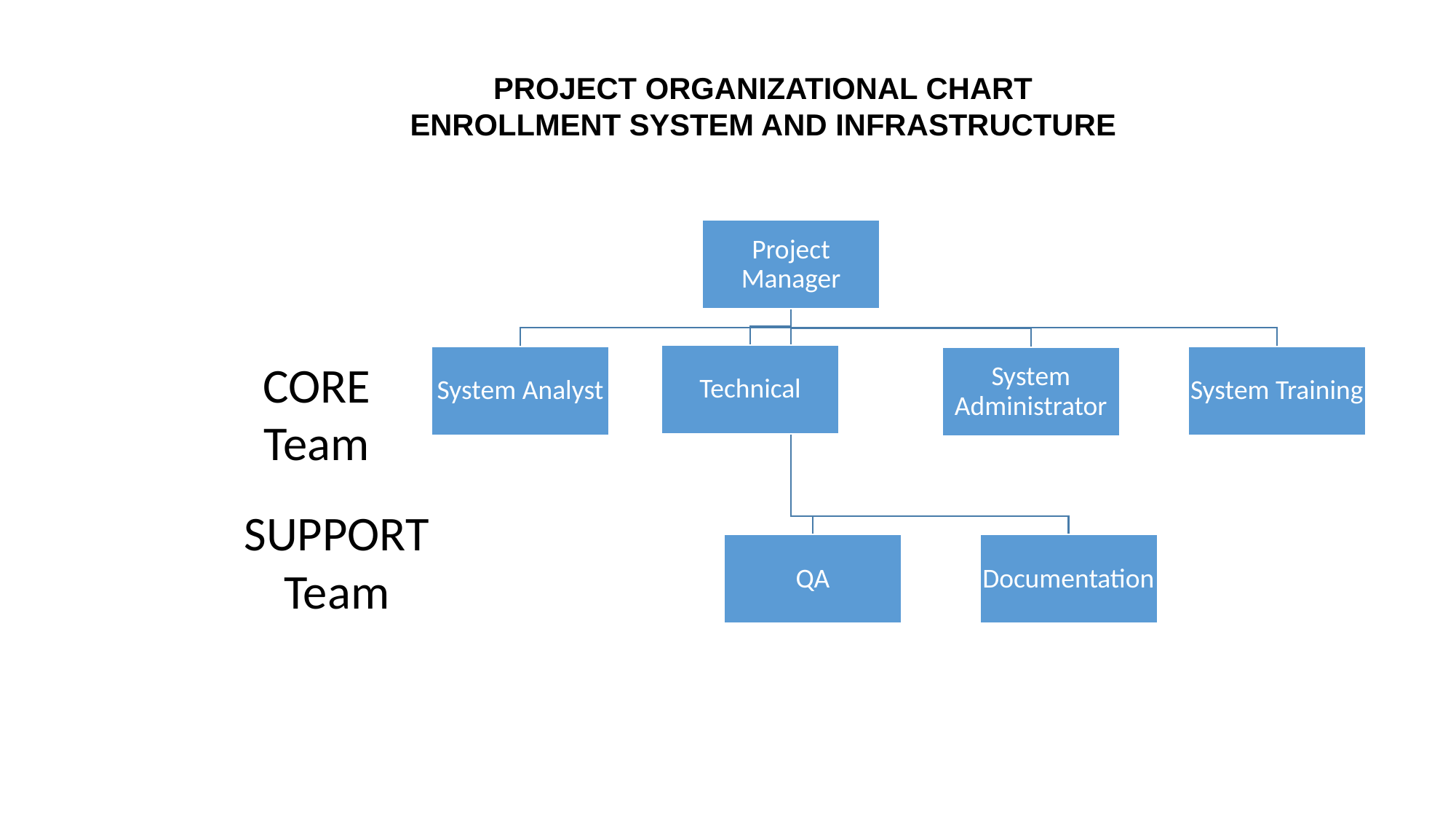

Project Manager
System Analyst
Technical
System Administrator
System Training
QA
Documentation
PROJECT ORGANIZATIONAL CHART
ENROLLMENT SYSTEM AND INFRASTRUCTURE

CORE
Team
SUPPORT
Team